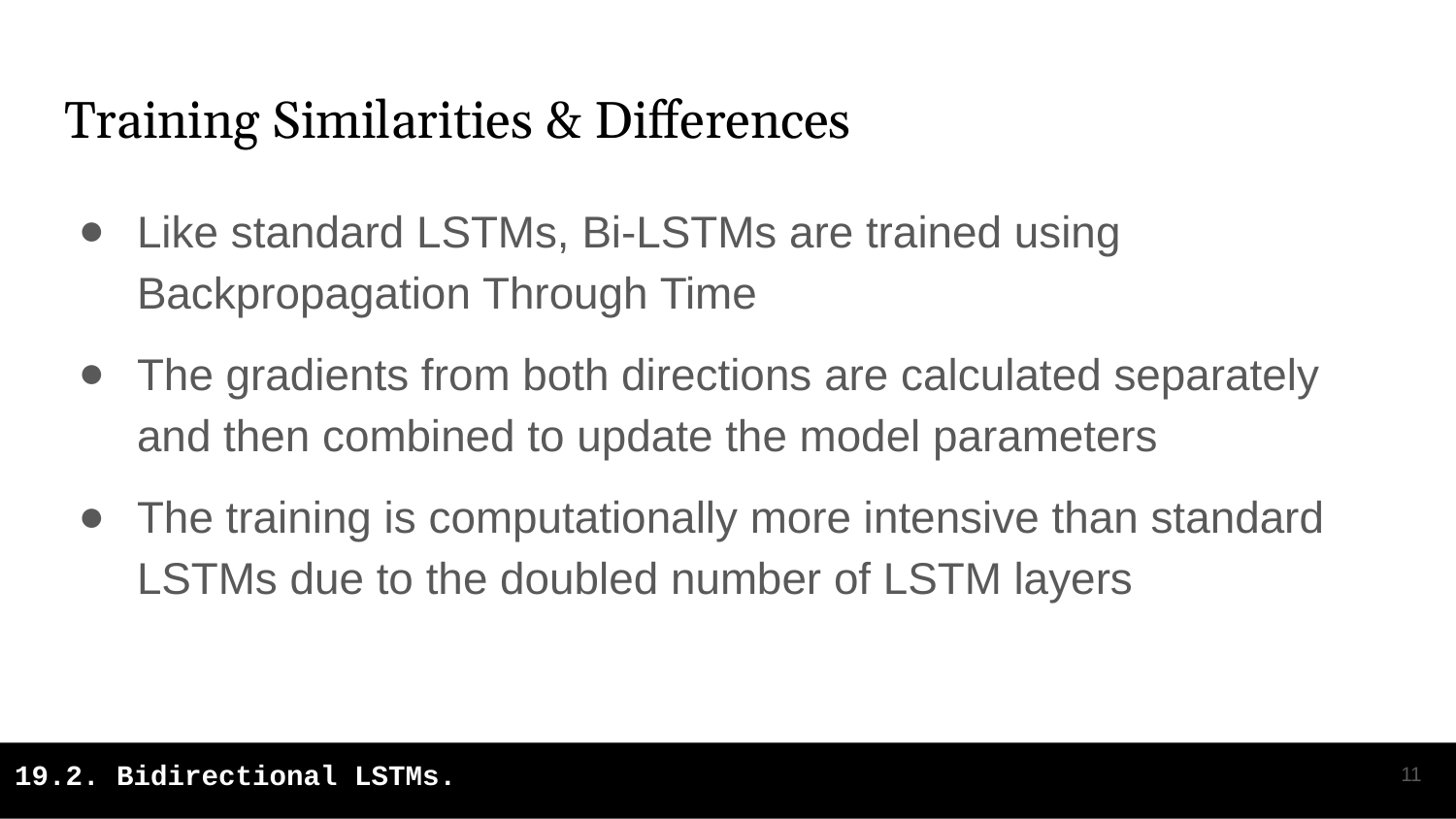

# Training Similarities & Differences
Like standard LSTMs, Bi-LSTMs are trained using Backpropagation Through Time
The gradients from both directions are calculated separately and then combined to update the model parameters
The training is computationally more intensive than standard LSTMs due to the doubled number of LSTM layers
11
19.2. Bidirectional LSTMs.